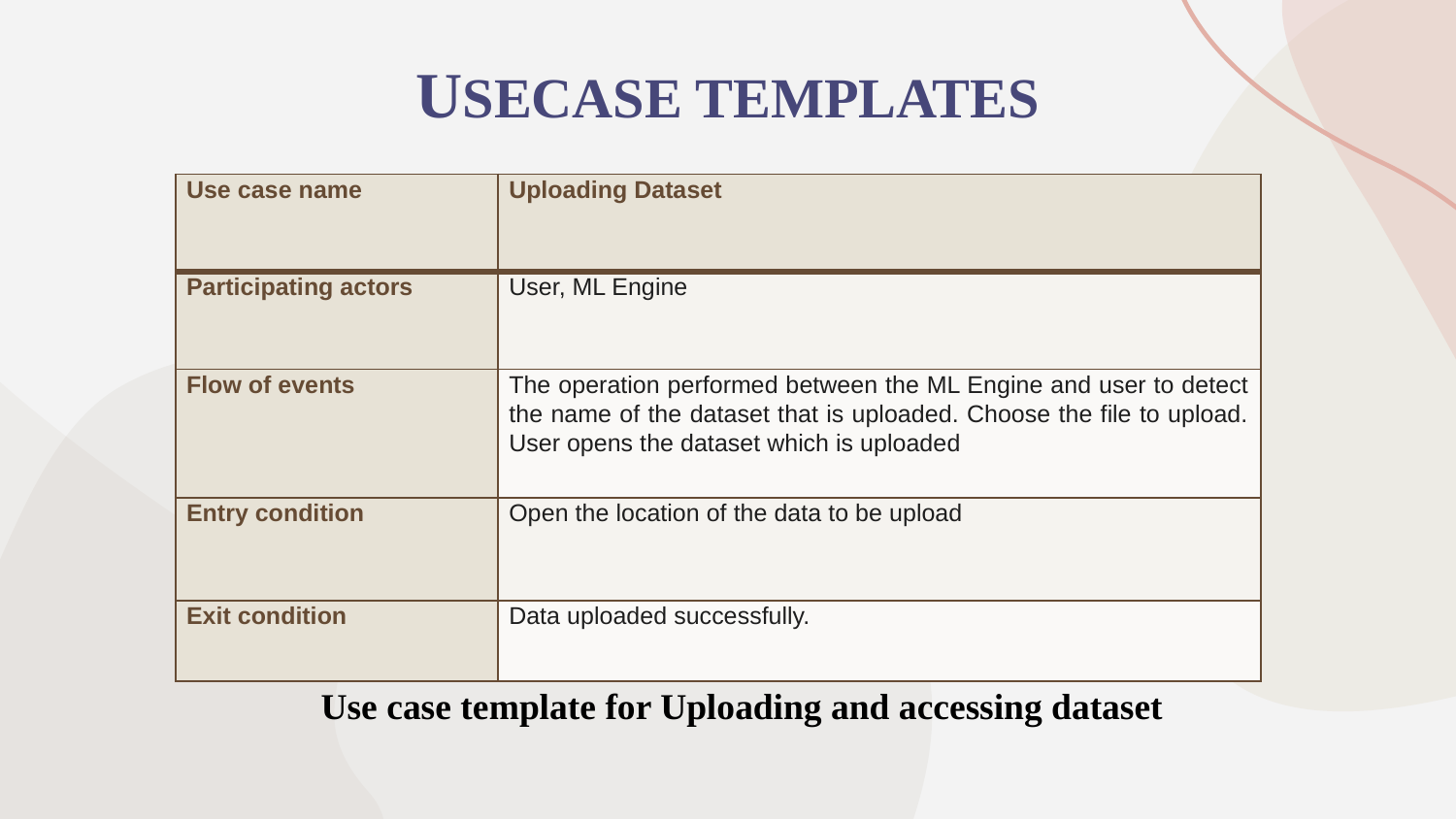

# USECASE TEMPLATES
            Use case template for Uploading and accessing dataset

| Use case name | Uploading Dataset |
| --- | --- |
| Participating actors | User, ML Engine |
| Flow of events | The operation performed between the ML Engine and user to detect the name of the dataset that is uploaded. Choose the file to upload. User opens the dataset which is uploaded |
| Entry condition | Open the location of the data to be upload |
| Exit condition | Data uploaded successfully. |